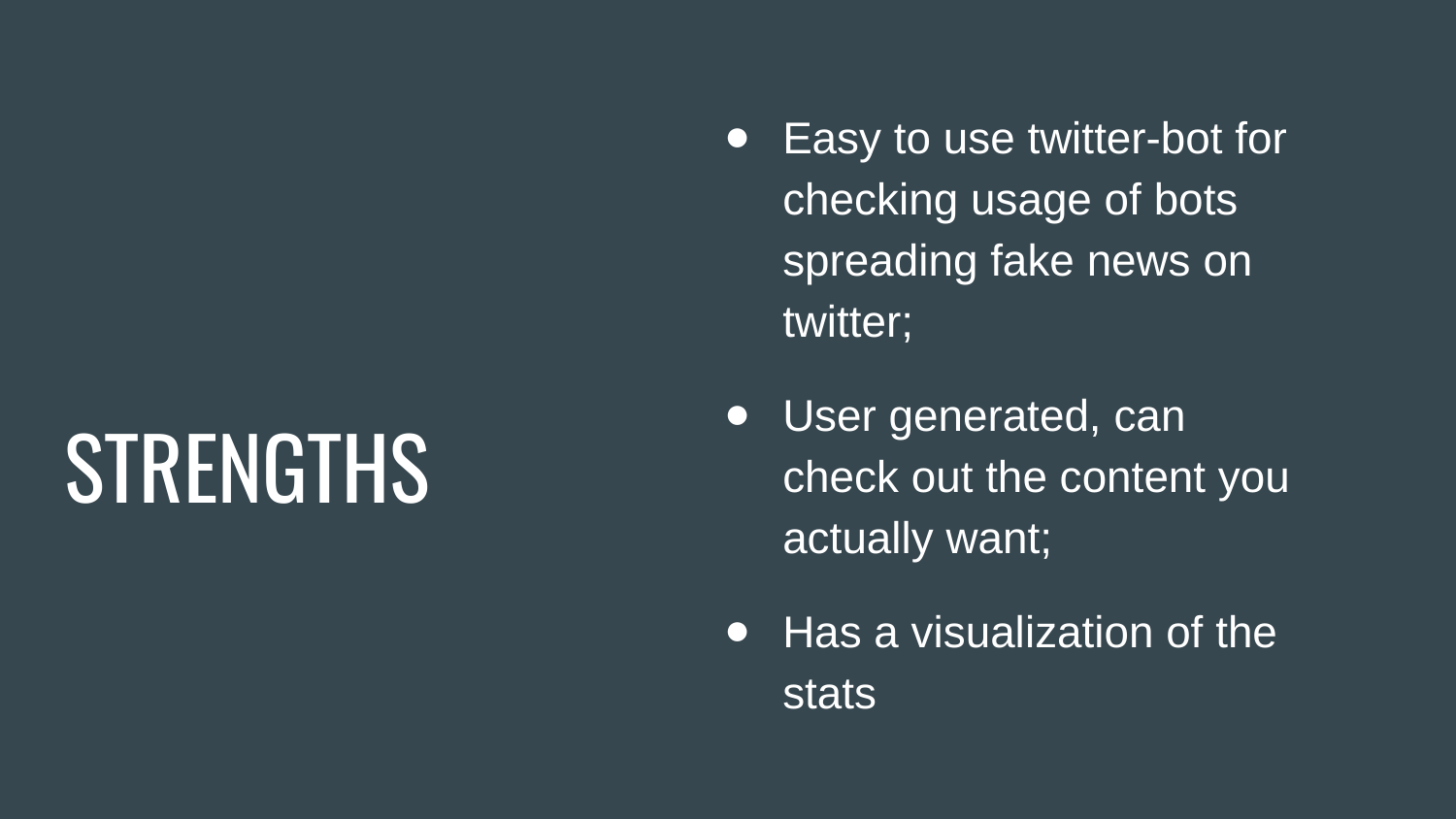

Easy to use twitter-bot for checking usage of bots spreading fake news on twitter;
User generated, can check out the content you actually want;
Has a visualization of the stats
STRENGTHS